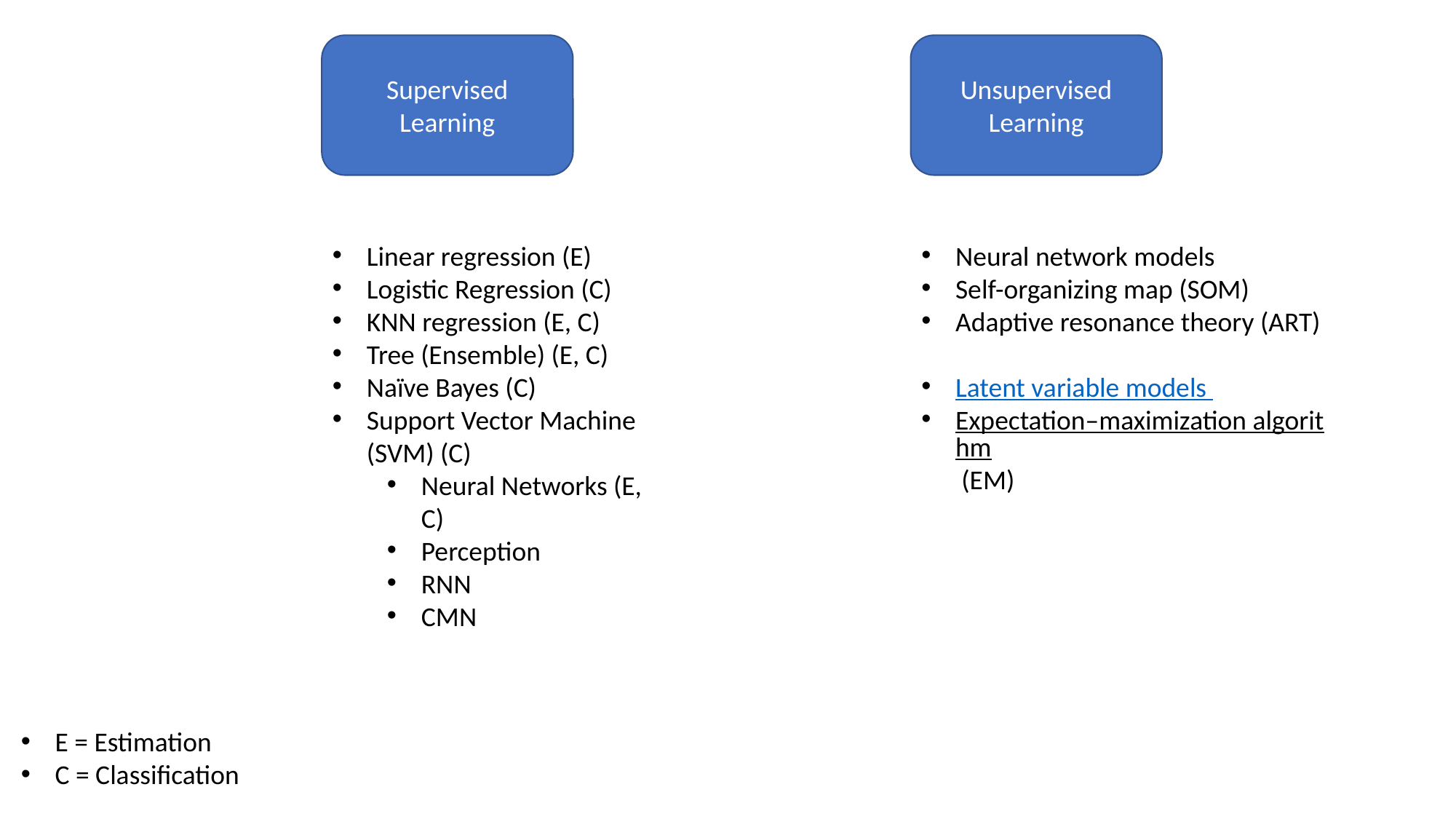

Supervised Learning
Unsupervised Learning
Linear regression (E)
Logistic Regression (C)
KNN regression (E, C)
Tree (Ensemble) (E, C)
Naïve Bayes (C)
Support Vector Machine (SVM) (C)
Neural Networks (E, C)
Perception
RNN
CMN
Neural network models
Self-organizing map (SOM)
Adaptive resonance theory (ART)

Latent variable models
Expectation–maximization algorithm (EM)
E = Estimation
C = Classification